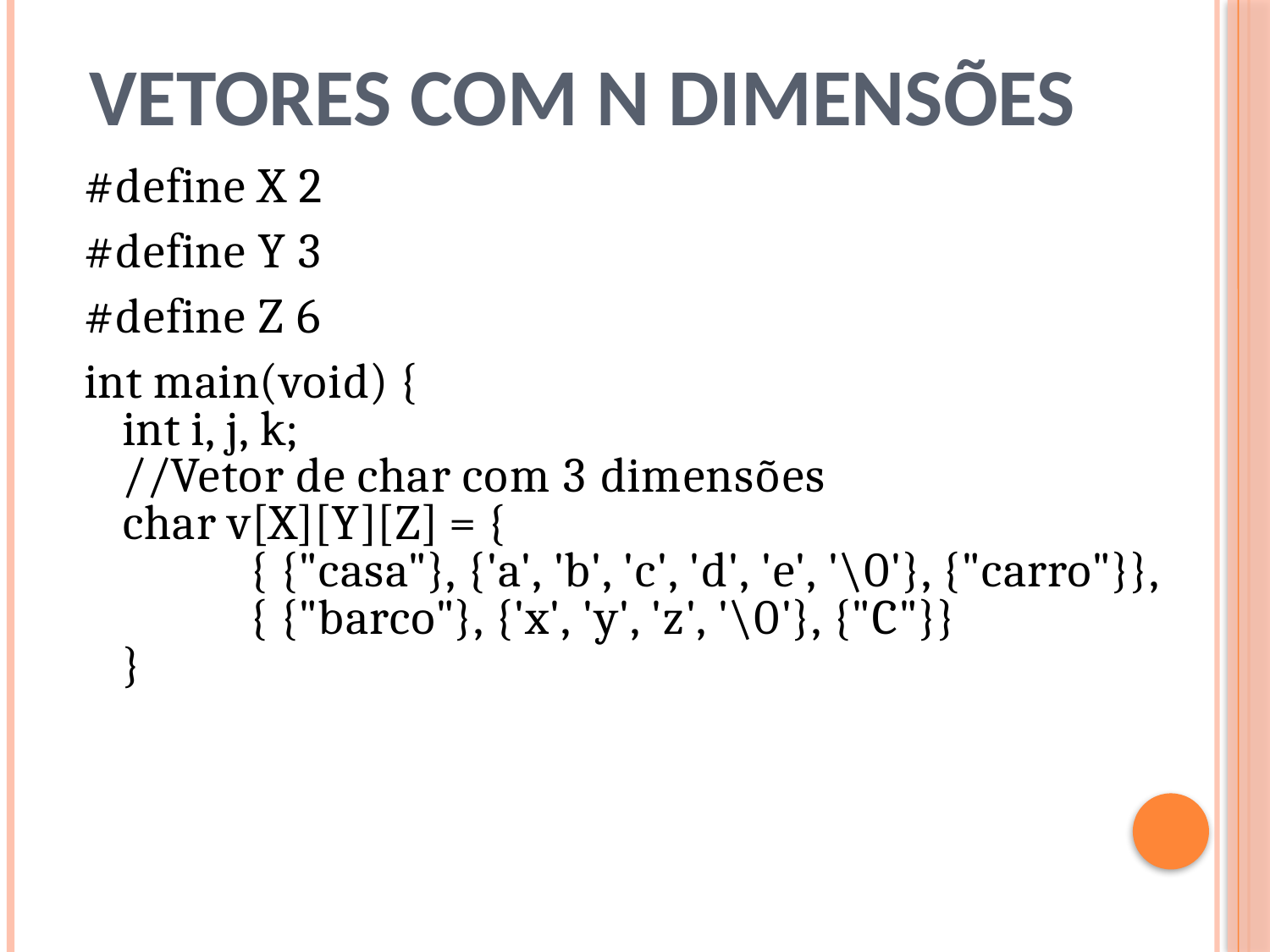

# Vetores com N dimensões
#define X 2
#define Y 3
#define Z 6
int main(void) {
int i, j, k;
//Vetor de char com 3 dimensões
char v[X][Y][Z] = {
	{ {"casa"}, {'a', 'b', 'c', 'd', 'e', '\0'}, {"carro"}},
	{ {"barco"}, {'x', 'y', 'z', '\0'}, {"C"}}
}